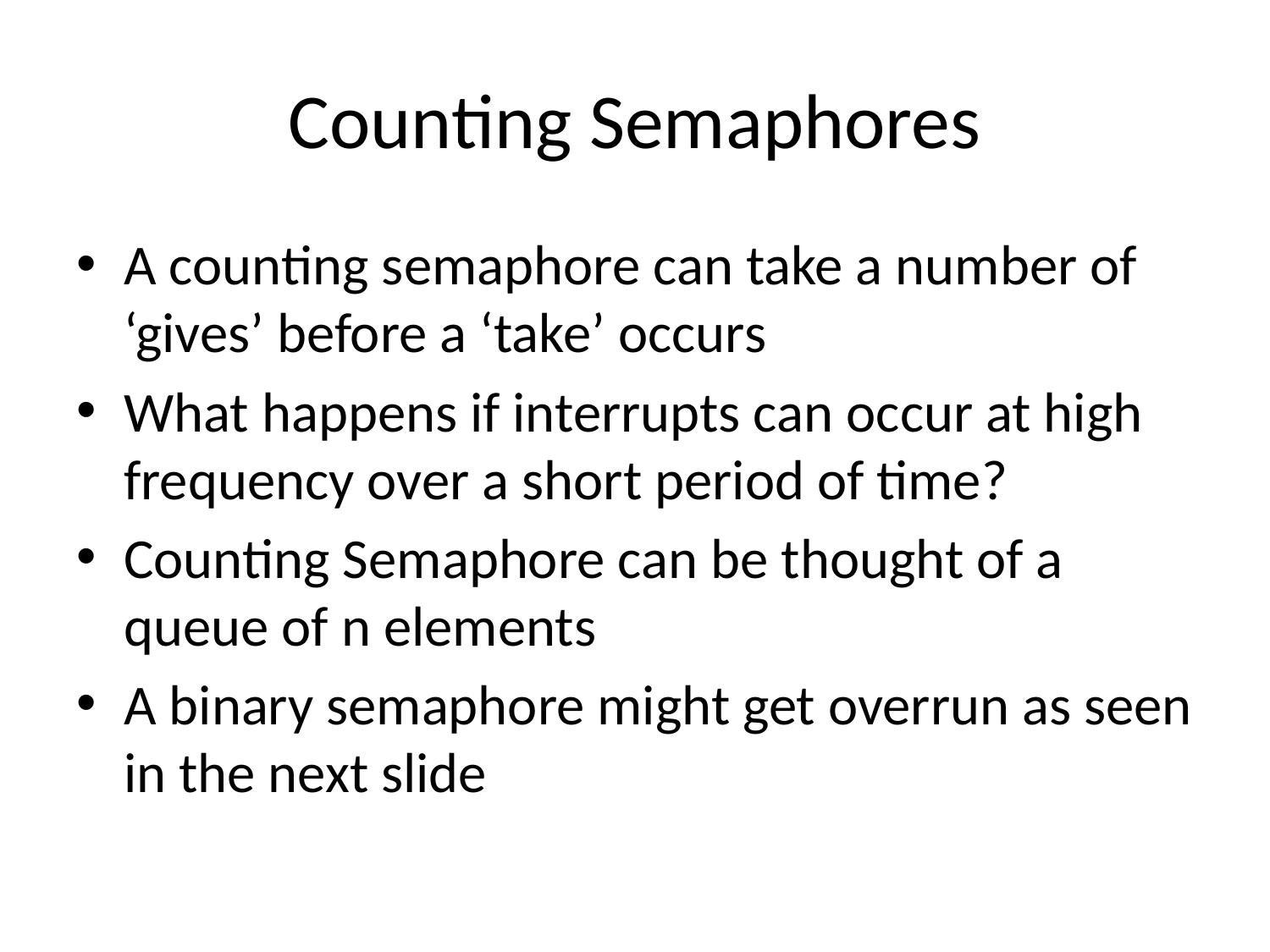

# Counting Semaphores
A counting semaphore can take a number of ‘gives’ before a ‘take’ occurs
What happens if interrupts can occur at high frequency over a short period of time?
Counting Semaphore can be thought of a queue of n elements
A binary semaphore might get overrun as seen in the next slide